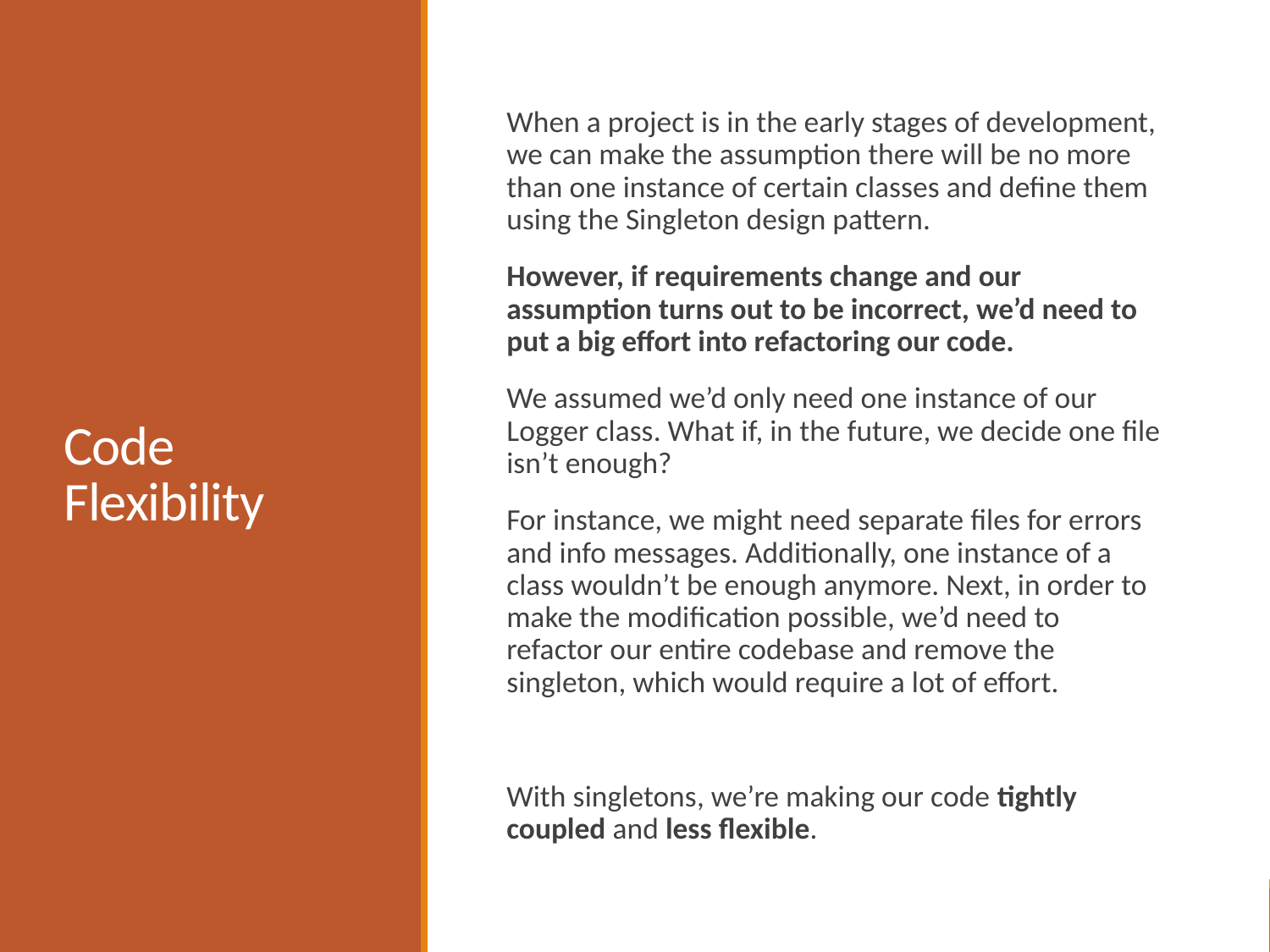

# Code Flexibility
When a project is in the early stages of development, we can make the assumption there will be no more than one instance of certain classes and define them using the Singleton design pattern.
However, if requirements change and our assumption turns out to be incorrect, we’d need to put a big effort into refactoring our code.
We assumed we’d only need one instance of our Logger class. What if, in the future, we decide one file isn’t enough?
For instance, we might need separate files for errors and info messages. Additionally, one instance of a class wouldn’t be enough anymore. Next, in order to make the modification possible, we’d need to refactor our entire codebase and remove the singleton, which would require a lot of effort.

With singletons, we’re making our code tightly coupled and less flexible.